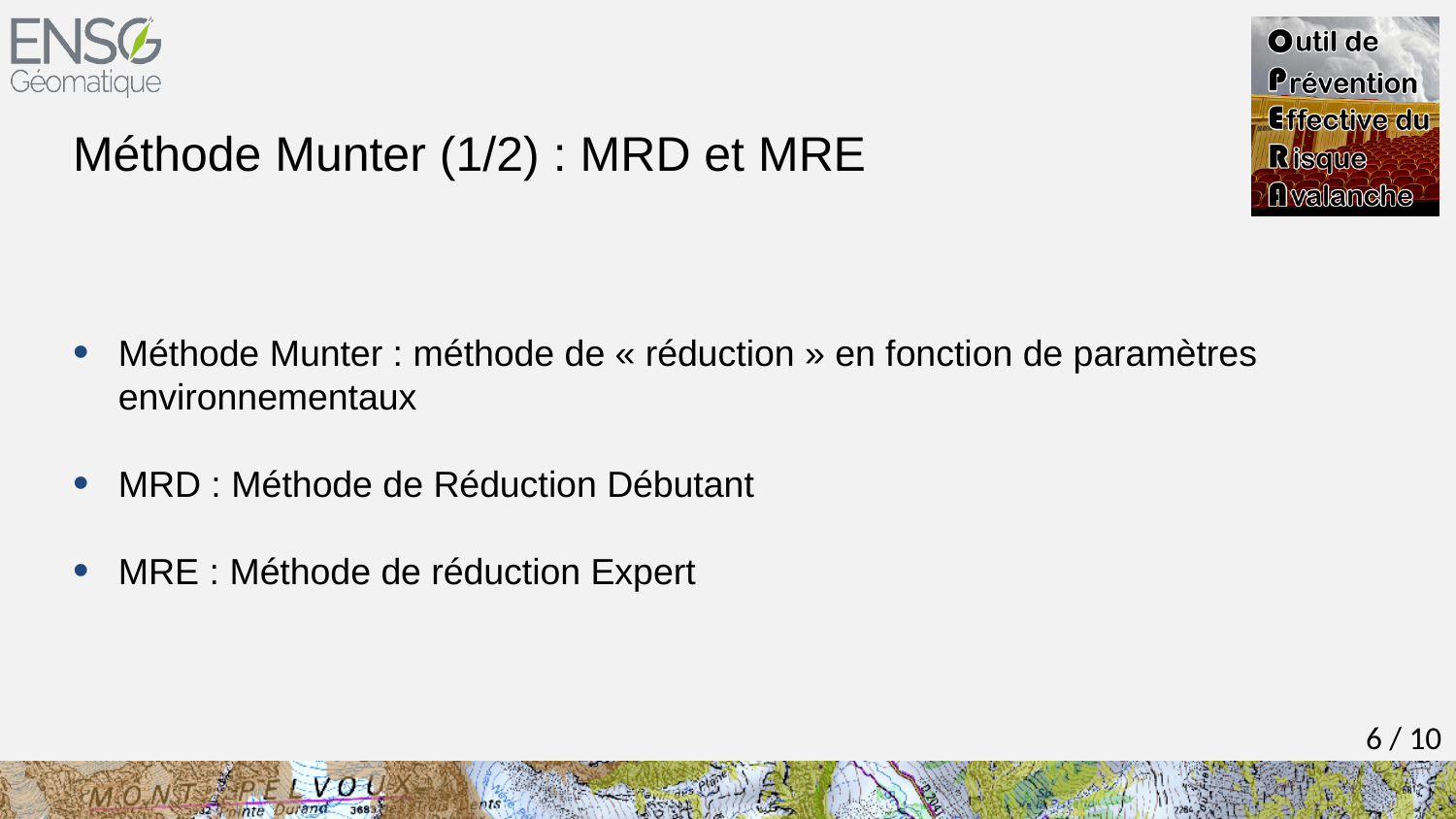

Méthode Munter : méthode de « réduction » en fonction de paramètres environnementaux

MRD : Méthode de Réduction Débutant

MRE : Méthode de réduction Expert
# Méthode Munter (1/2) : MRD et MRE
6 / 10